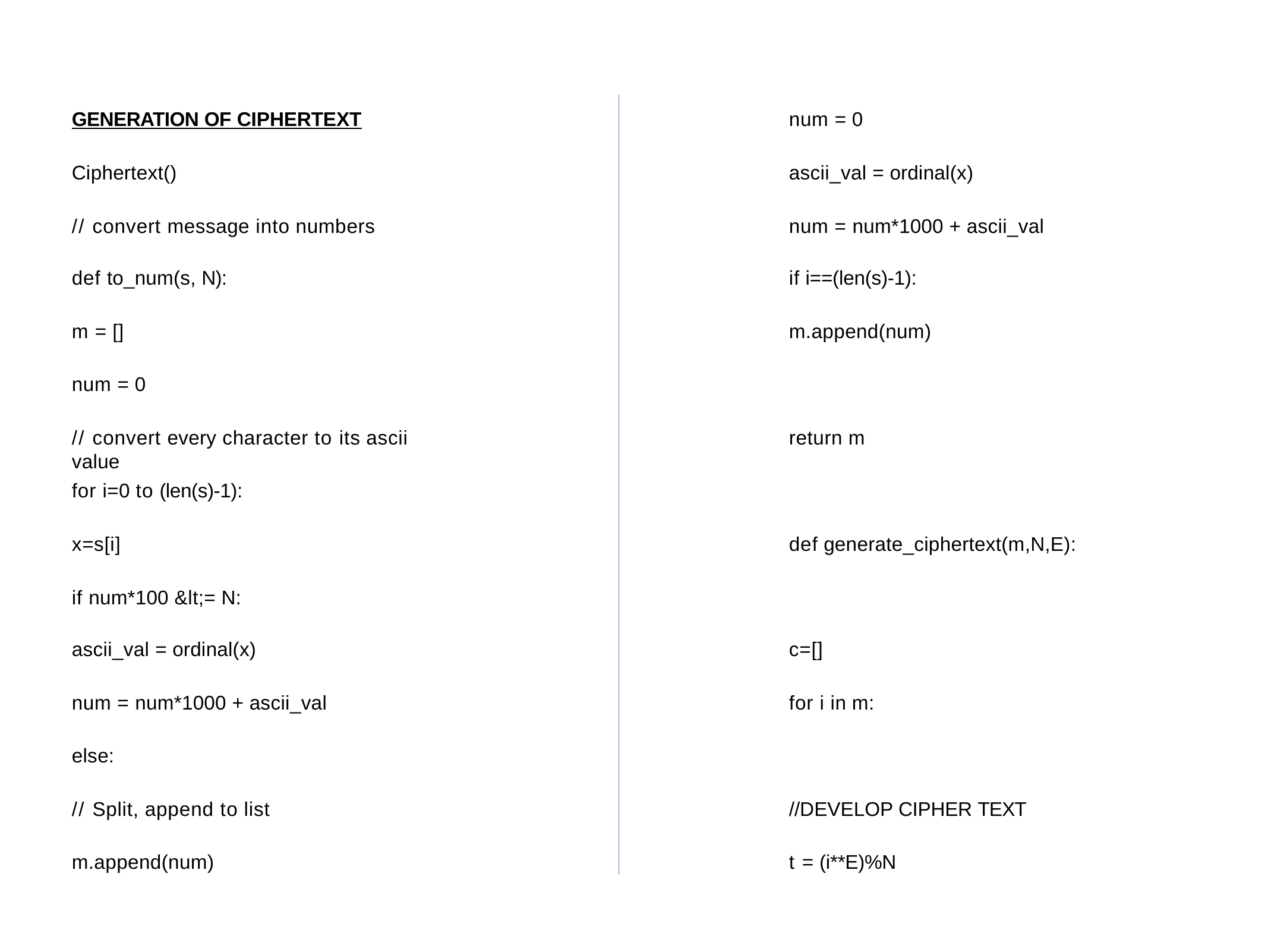

GENERATION OF CIPHERTEXT
num = 0
Ciphertext()
ascii_val = ordinal(x)
// convert message into numbers
num = num*1000 + ascii_val
def to_num(s, N):
if i==(len(s)-1):
m = []
m.append(num)
num = 0
// convert every character to its ascii value
return m
for i=0 to (len(s)-1):
x=s[i]
def generate_ciphertext(m,N,E):
if num*100 &lt;= N:
ascii_val = ordinal(x)
c=[]
num = num*1000 + ascii_val
for i in m:
else:
// Split, append to list
//DEVELOP CIPHER TEXT
m.append(num)
t = (i**E)%N